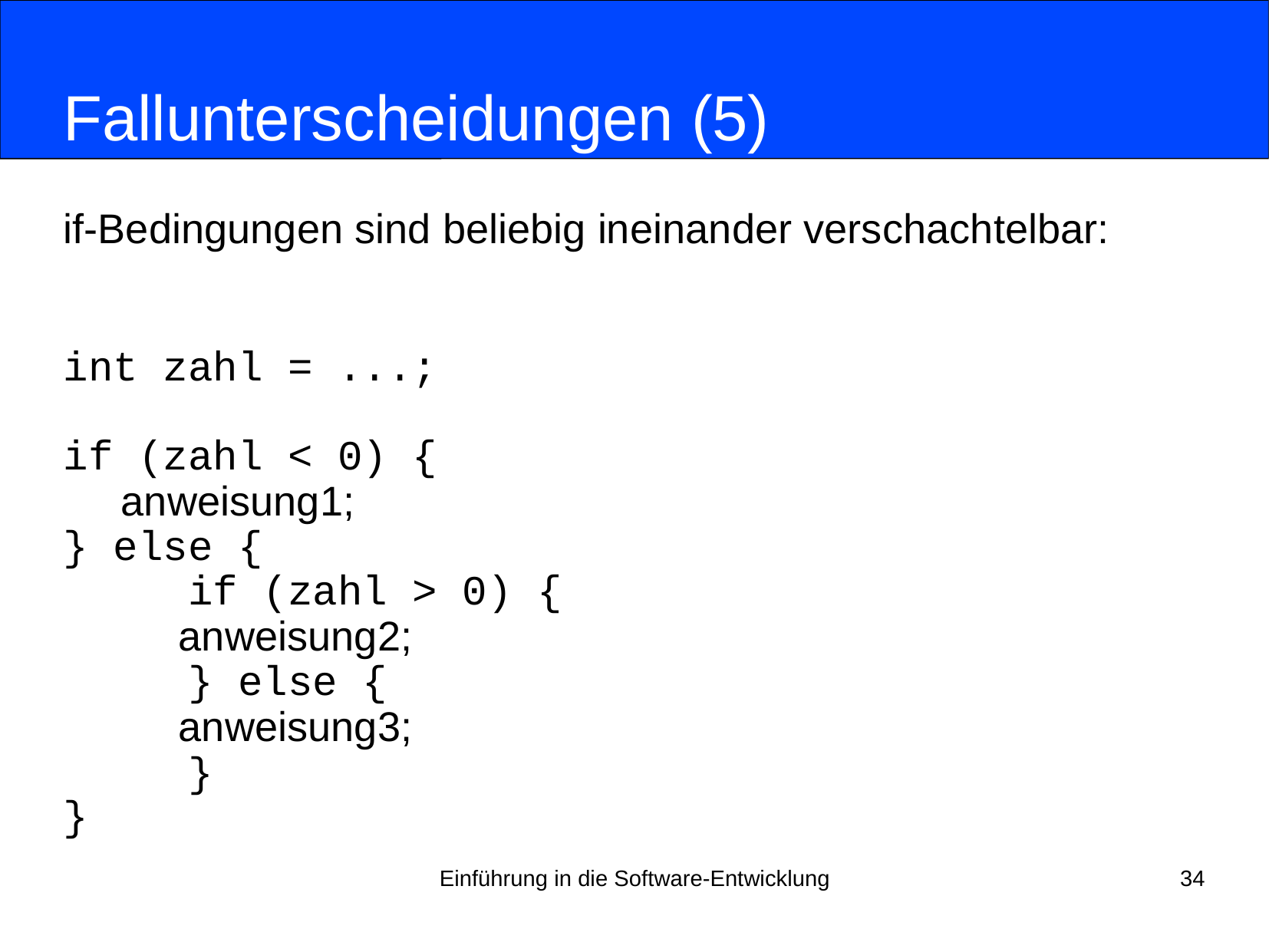

# Fallunterscheidungen (5)
if-Bedingungen sind beliebig ineinander verschachtelbar:

int zahl = ...;

if (zahl < 0) {
     anweisung1;
} else {
     if (zahl > 0) {
          anweisung2;
     } else {
          anweisung3;
     }
}

Einführung in die Software-Entwicklung
34